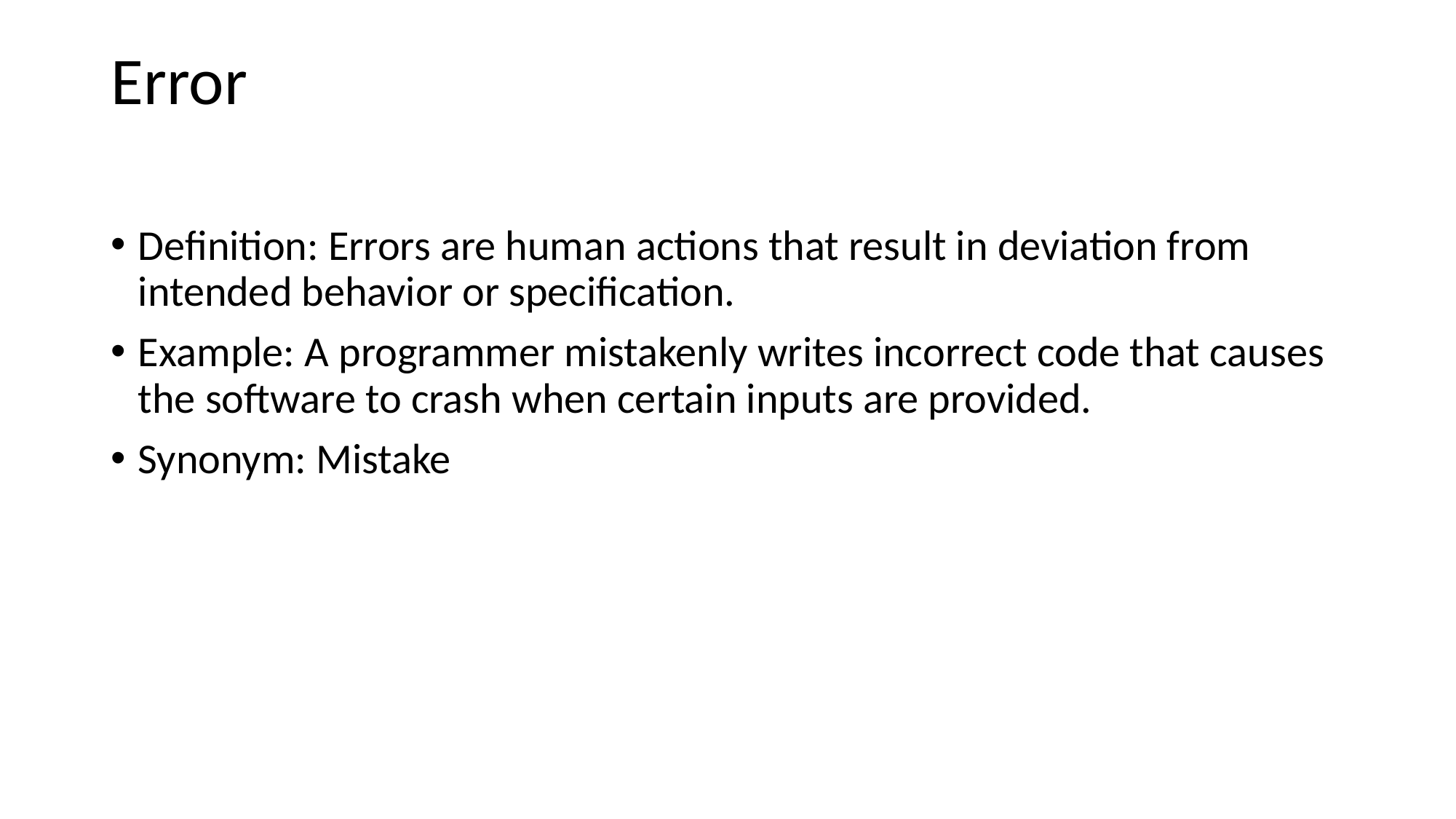

# Error
Definition: Errors are human actions that result in deviation from intended behavior or specification.
Example: A programmer mistakenly writes incorrect code that causes the software to crash when certain inputs are provided.
Synonym: Mistake